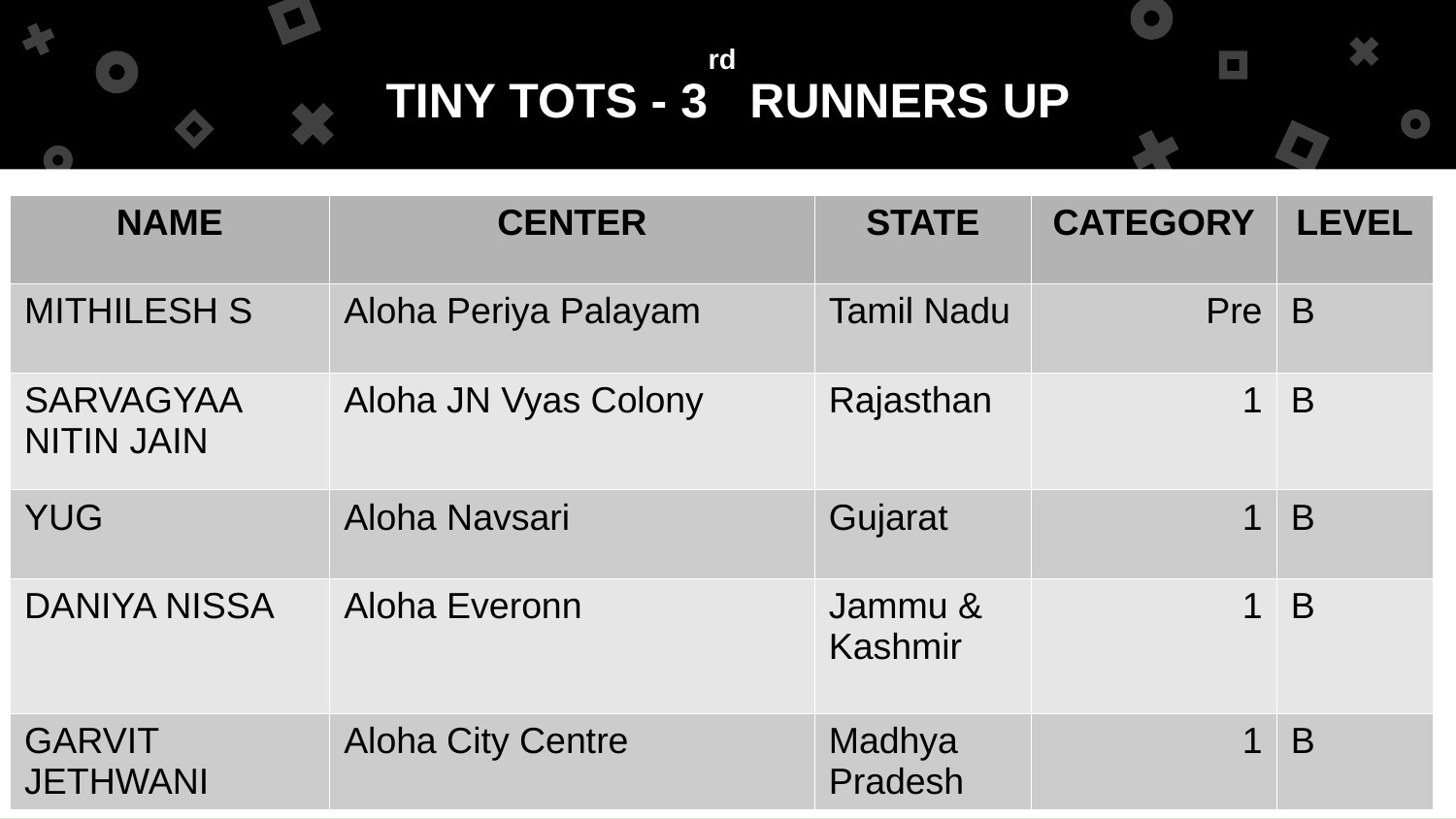

TINY TOTS - 3rd RUNNERS UP
| NAME | CENTER | STATE | CATEGORY | LEVEL |
| --- | --- | --- | --- | --- |
| MITHILESH S | Aloha Periya Palayam | Tamil Nadu | Pre | B |
| SARVAGYAA NITIN JAIN | Aloha JN Vyas Colony | Rajasthan | 1 | B |
| YUG | Aloha Navsari | Gujarat | 1 | B |
| DANIYA NISSA | Aloha Everonn | Jammu & Kashmir | 1 | B |
| GARVIT JETHWANI | Aloha City Centre | Madhya Pradesh | 1 | B |